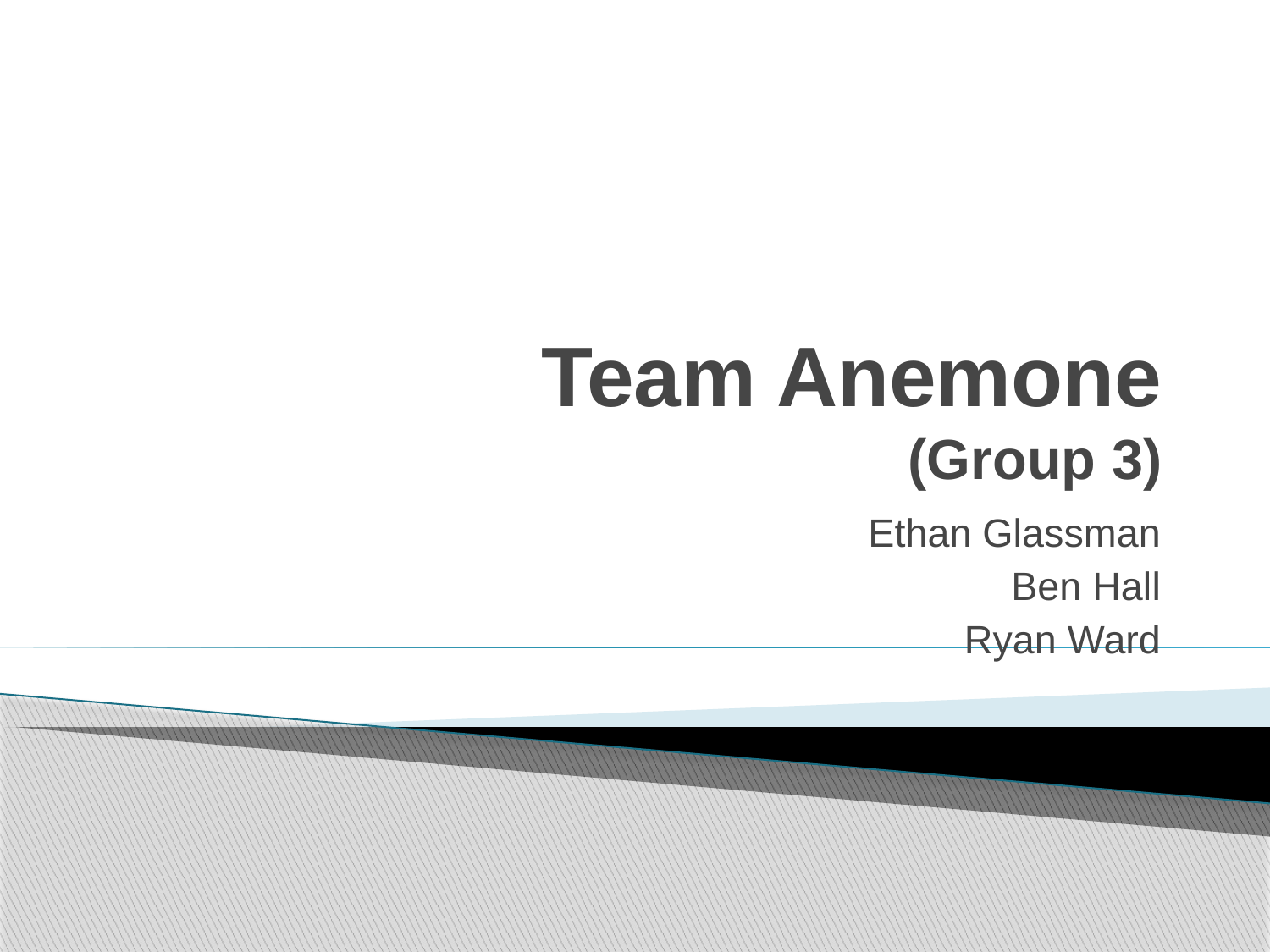

# Team Anemone (Group 3)
Ethan Glassman
Ben Hall
Ryan Ward